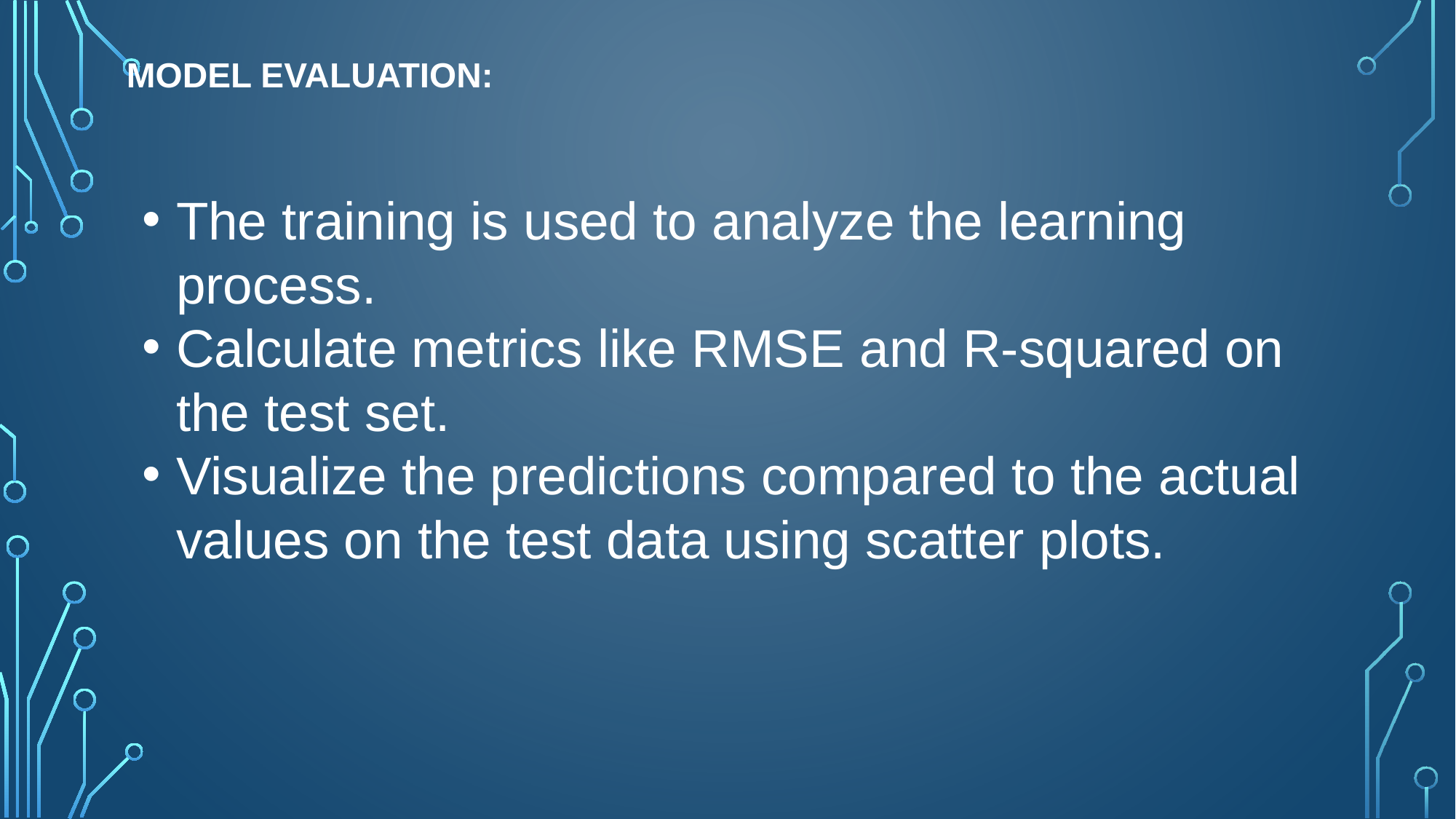

# Model evaluation:
The training is used to analyze the learning process.
Calculate metrics like RMSE and R-squared on the test set.
Visualize the predictions compared to the actual values on the test data using scatter plots.